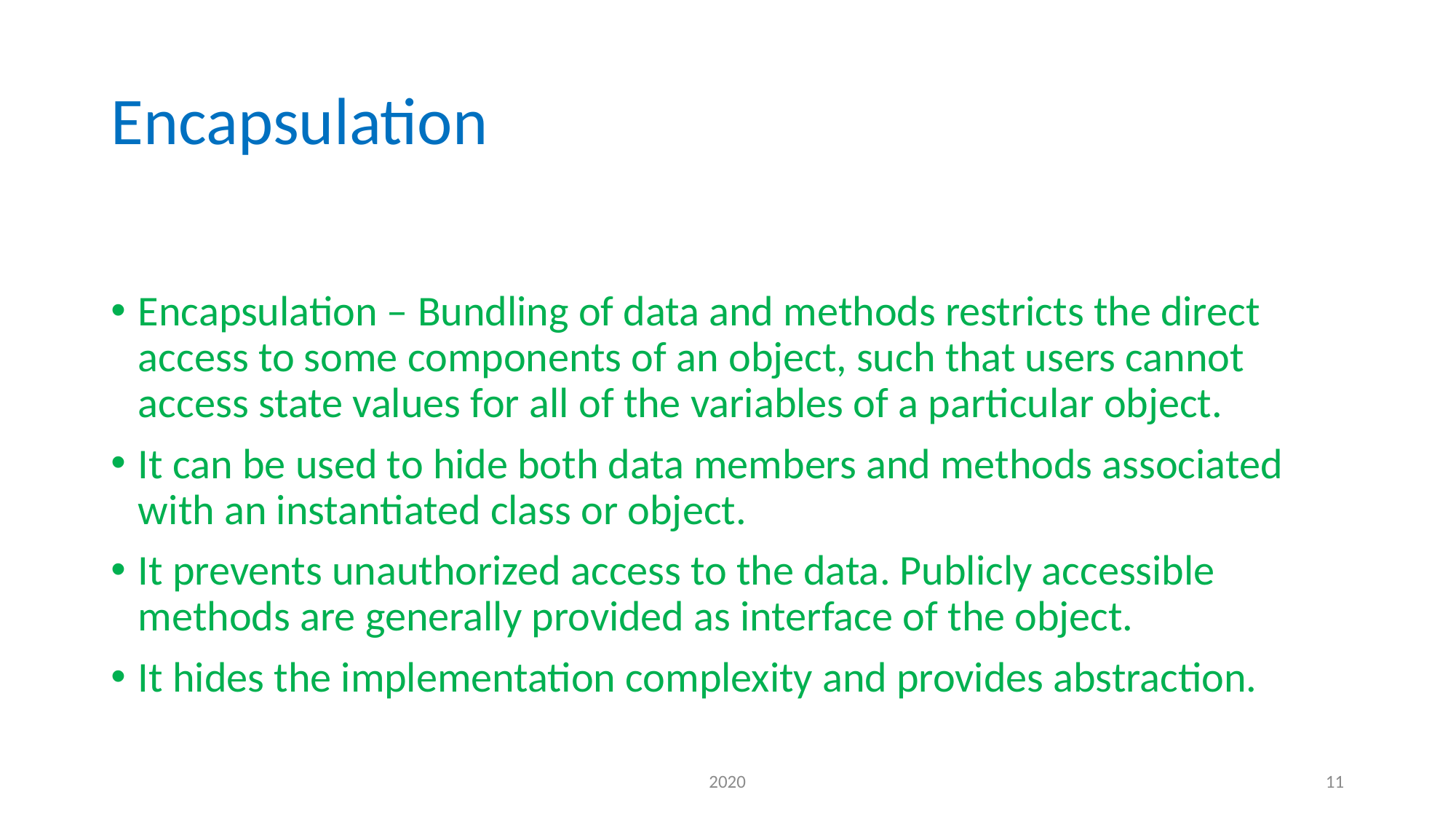

# Encapsulation

Encapsulation – Bundling of data and methods restricts the direct access to some components of an object, such that users cannot access state values for all of the variables of a particular object.
It can be used to hide both data members and methods associated with an instantiated class or object.
It prevents unauthorized access to the data. Publicly accessible methods are generally provided as interface of the object.
It hides the implementation complexity and provides abstraction.
2020
11